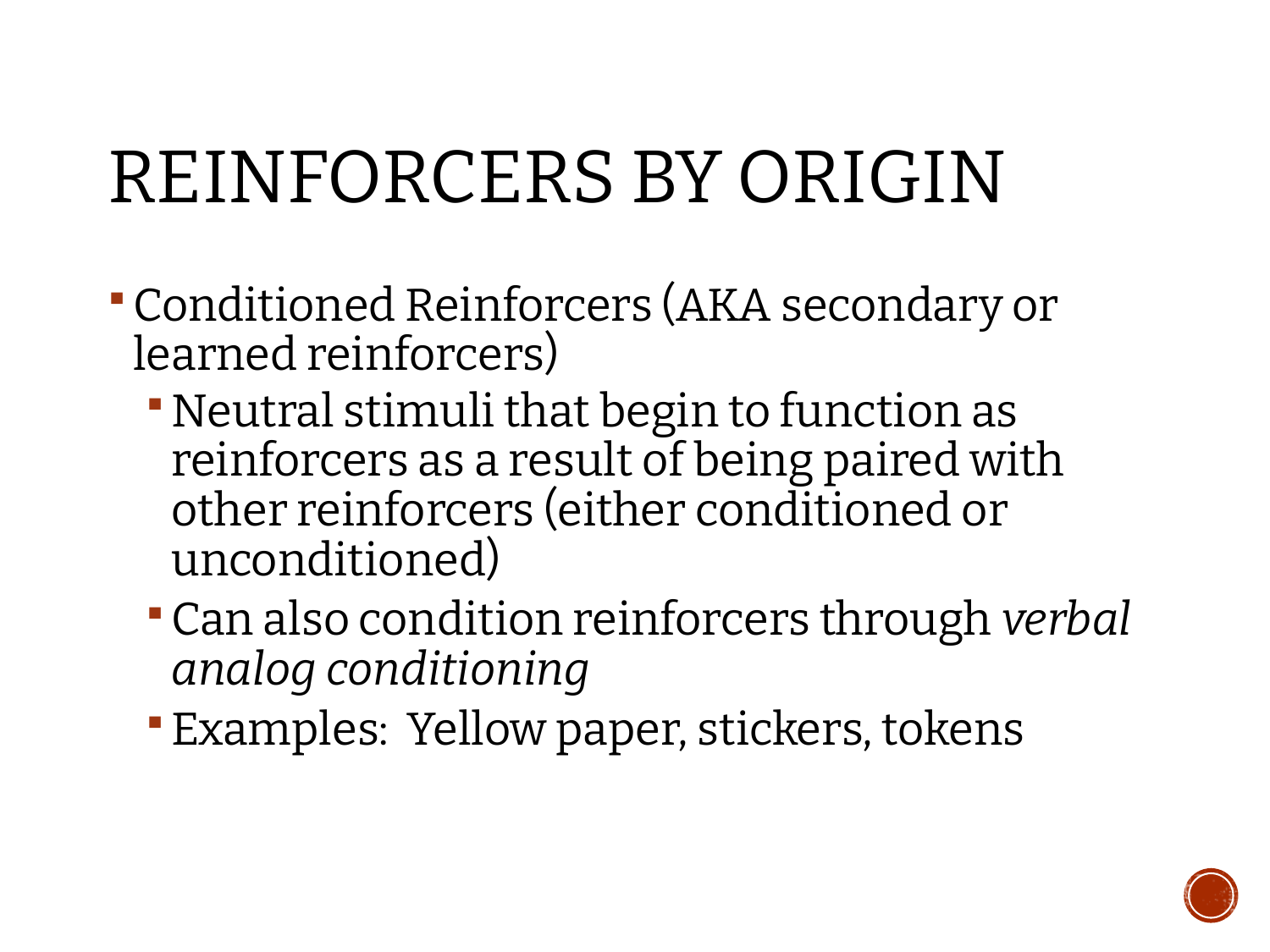

# Reinforcers by Origin
Conditioned Reinforcers (AKA secondary or learned reinforcers)
Neutral stimuli that begin to function as reinforcers as a result of being paired with other reinforcers (either conditioned or unconditioned)
Can also condition reinforcers through verbal analog conditioning
Examples:  Yellow paper, stickers, tokens